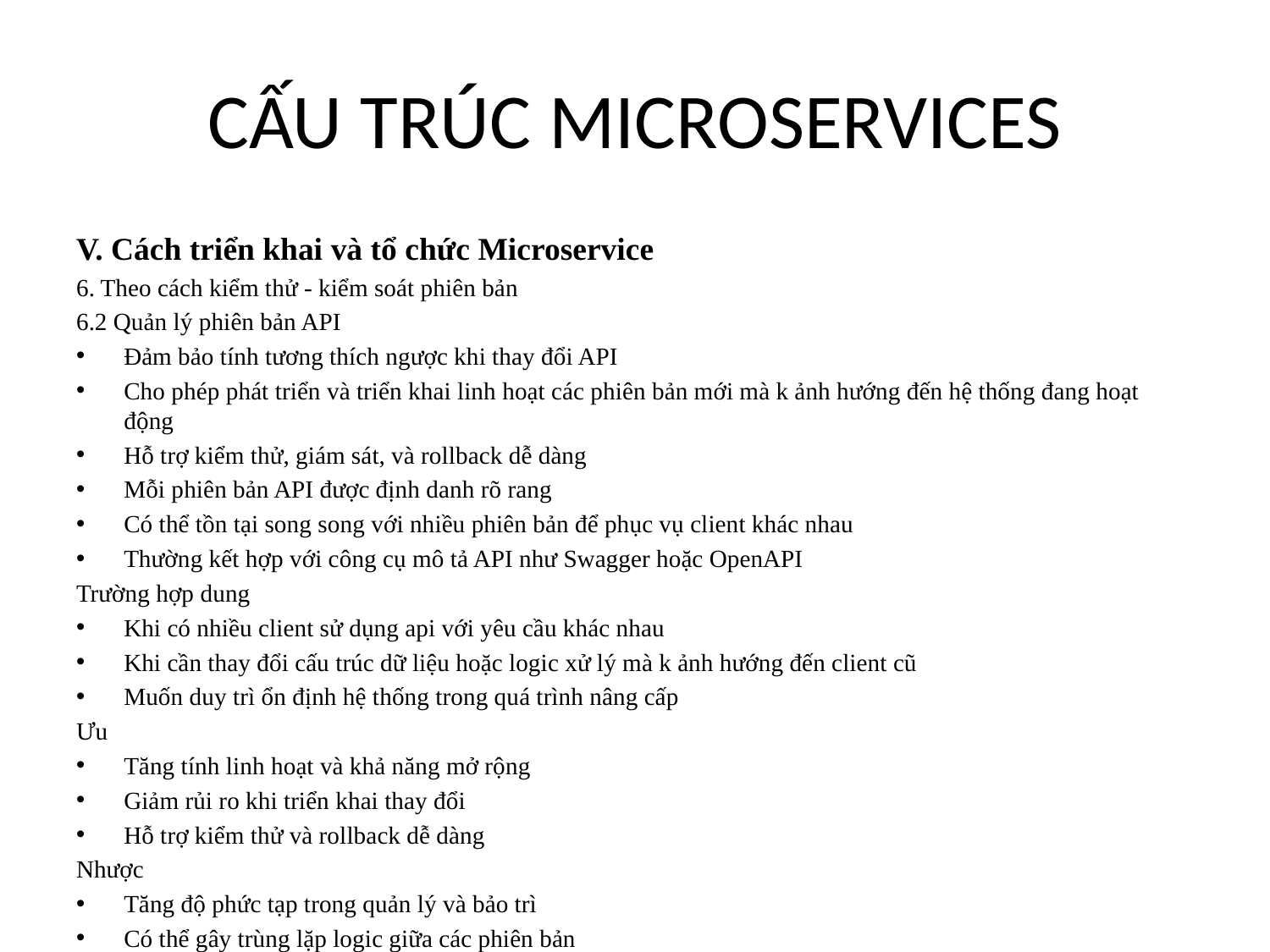

# CẤU TRÚC MICROSERVICES
V. Cách triển khai và tổ chức Microservice
6. Theo cách kiểm thử - kiểm soát phiên bản
6.2 Quản lý phiên bản API
Đảm bảo tính tương thích ngược khi thay đổi API
Cho phép phát triển và triển khai linh hoạt các phiên bản mới mà k ảnh hướng đến hệ thống đang hoạt động
Hỗ trợ kiểm thử, giám sát, và rollback dễ dàng
Mỗi phiên bản API được định danh rõ rang
Có thể tồn tại song song với nhiều phiên bản để phục vụ client khác nhau
Thường kết hợp với công cụ mô tả API như Swagger hoặc OpenAPI
Trường hợp dung
Khi có nhiều client sử dụng api với yêu cầu khác nhau
Khi cần thay đổi cấu trúc dữ liệu hoặc logic xử lý mà k ảnh hướng đến client cũ
Muốn duy trì ổn định hệ thống trong quá trình nâng cấp
Ưu
Tăng tính linh hoạt và khả năng mở rộng
Giảm rủi ro khi triển khai thay đổi
Hỗ trợ kiểm thử và rollback dễ dàng
Nhược
Tăng độ phức tạp trong quản lý và bảo trì
Có thể gây trùng lặp logic giữa các phiên bản
Cần tài liệu rõ rang để tránh nhầm lẫn giữa các version